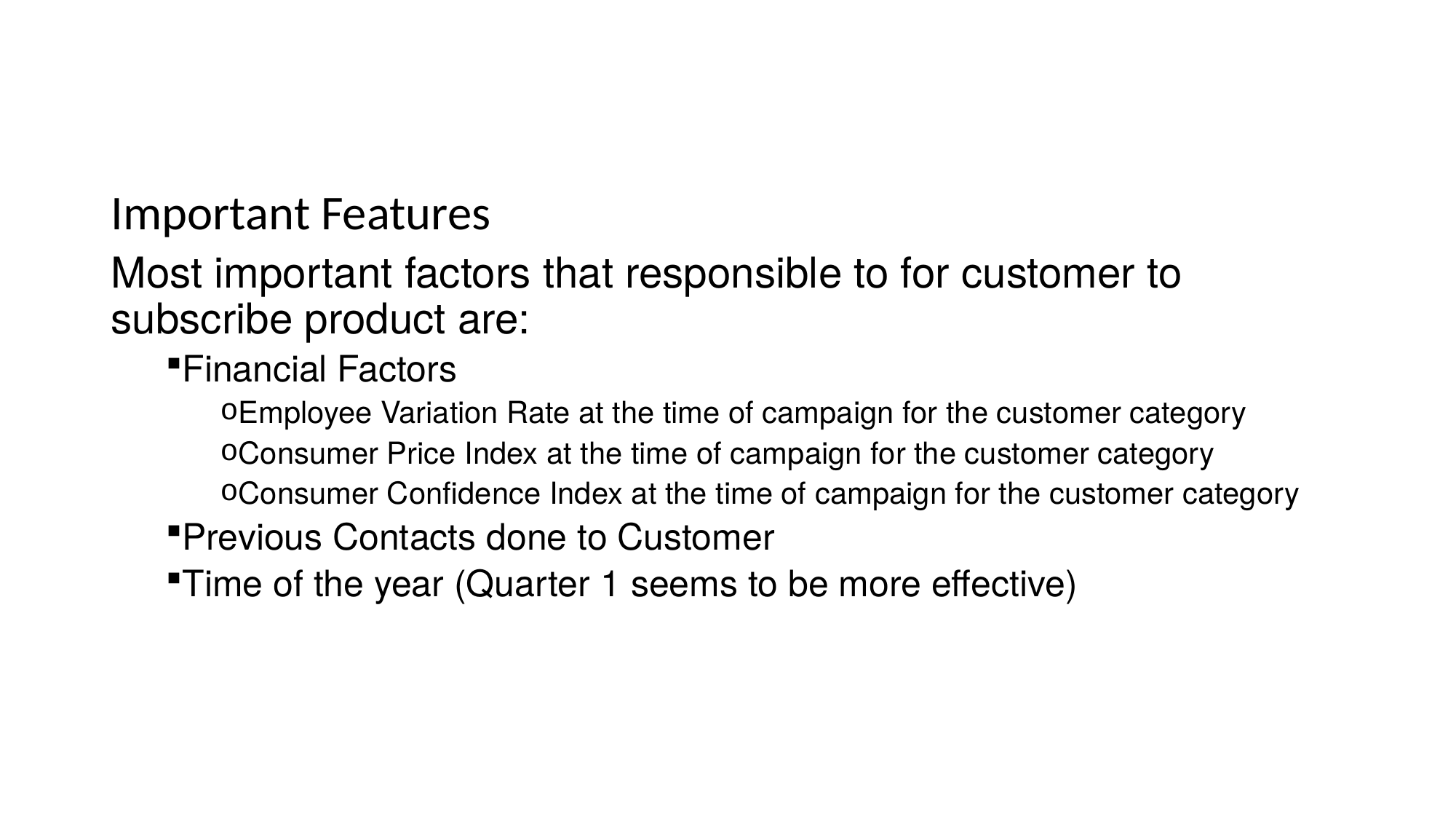

# Important Features
Most important factors that responsible to for customer to subscribe product are:
Financial Factors
Employee Variation Rate at the time of campaign for the customer category
Consumer Price Index at the time of campaign for the customer category
Consumer Confidence Index at the time of campaign for the customer category
Previous Contacts done to Customer
Time of the year (Quarter 1 seems to be more effective)